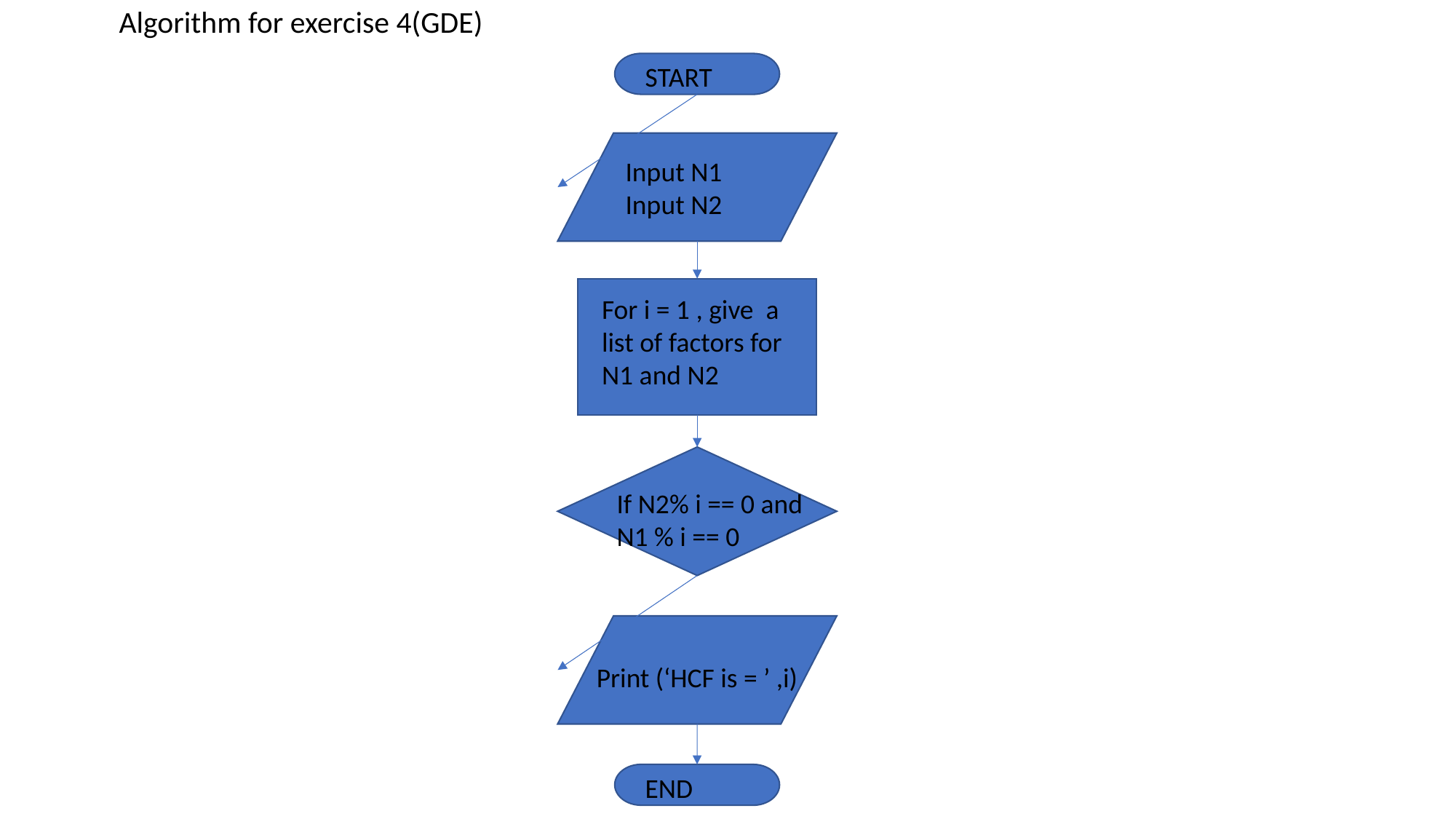

# Algorithm for exercise 4(GDE)

START

Input N1
Input N2

For i = 1 , give  a list of factors for N1 and N2

If N2% i == 0 and N1 % i == 0

Print (‘HCF is = ’ ,i)

END